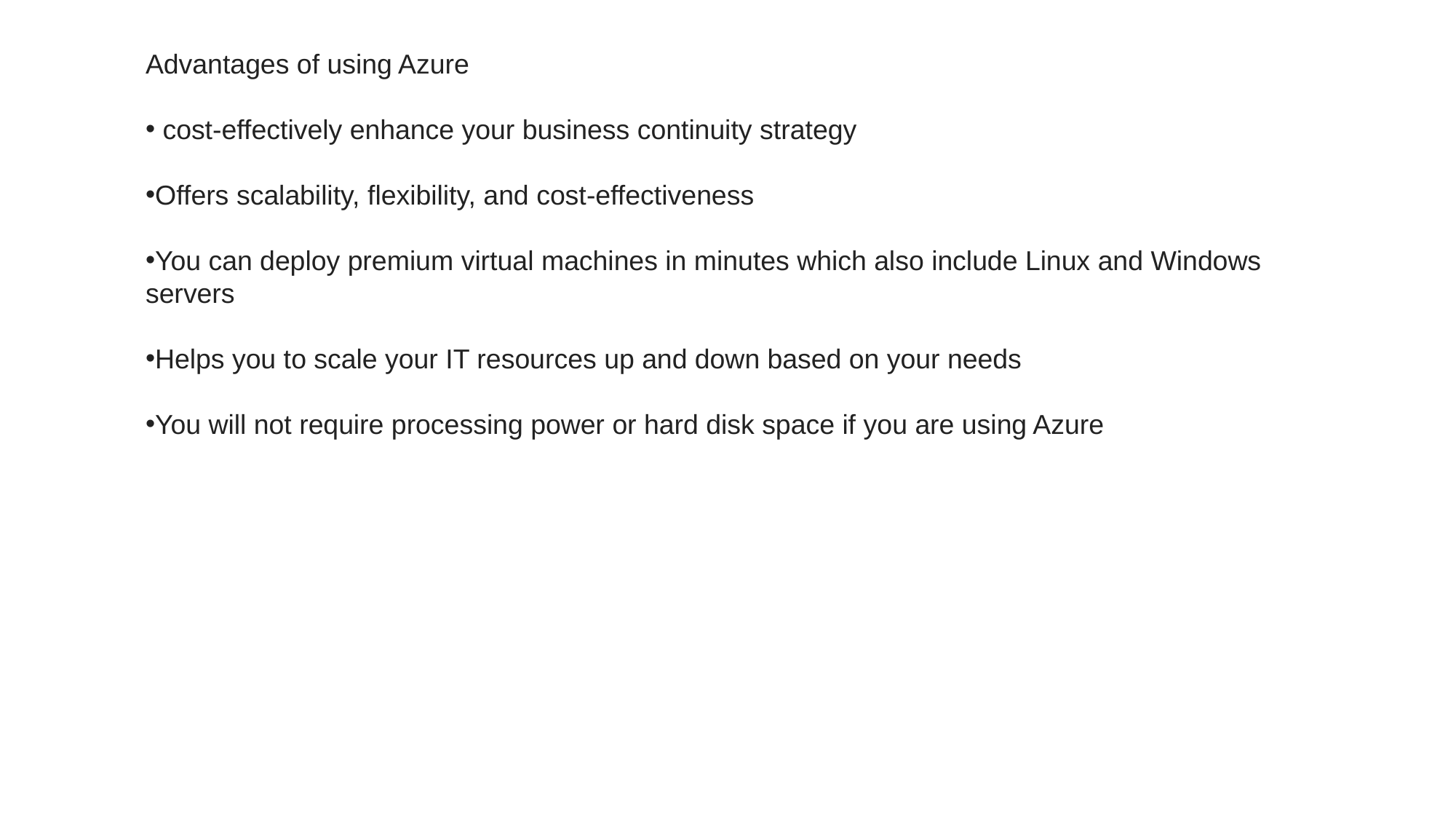

Advantages of using Azure

 cost-effectively enhance your business continuity strategy

Offers scalability, flexibility, and cost-effectiveness

You can deploy premium virtual machines in minutes which also include Linux and Windows servers

Helps you to scale your IT resources up and down based on your needs

You will not require processing power or hard disk space if you are using Azure